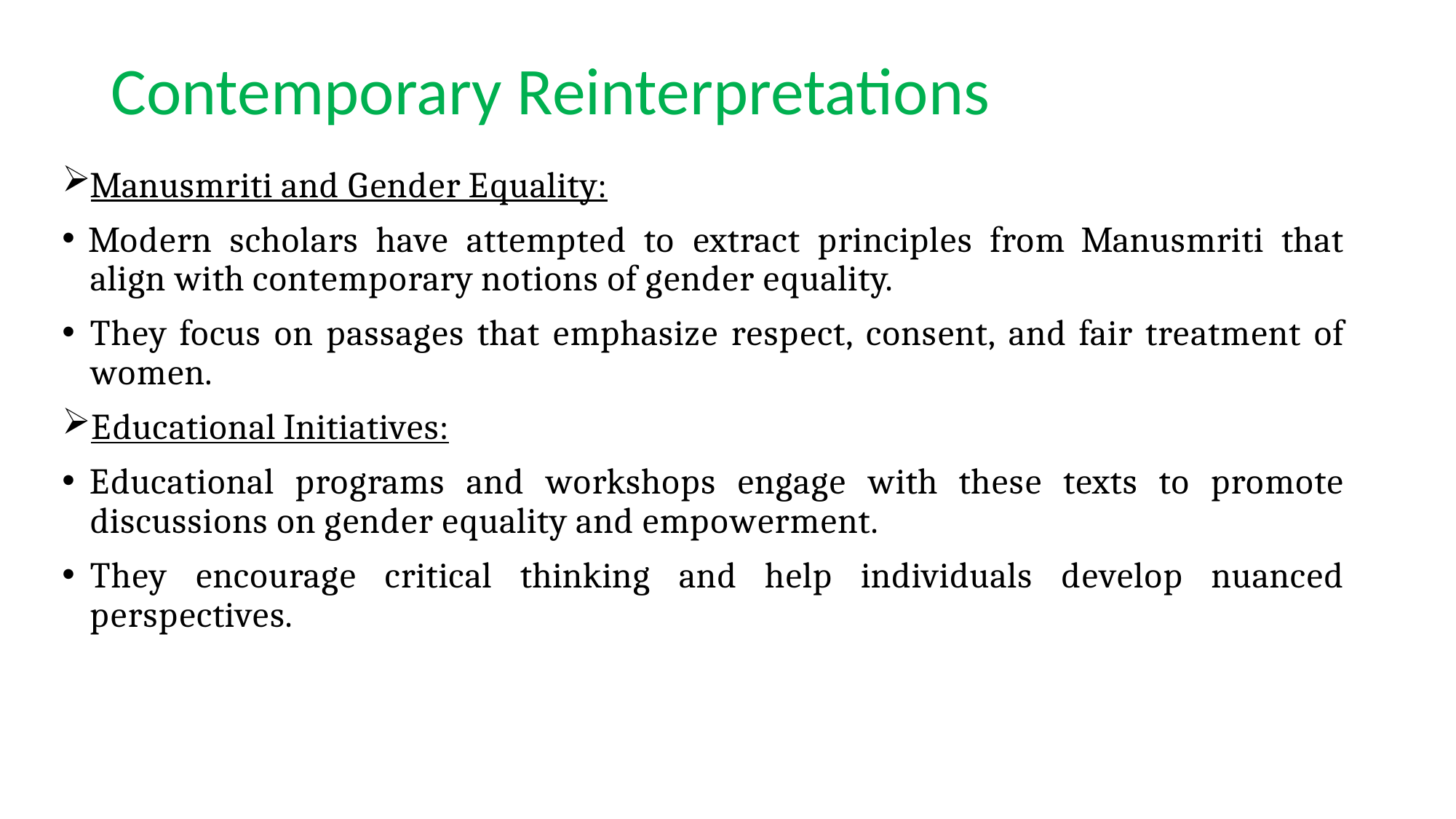

# Contemporary Reinterpretations
Manusmriti and Gender Equality:
Modern scholars have attempted to extract principles from Manusmriti that align with contemporary notions of gender equality.
They focus on passages that emphasize respect, consent, and fair treatment of women.
Educational Initiatives:
Educational programs and workshops engage with these texts to promote discussions on gender equality and empowerment.
They encourage critical thinking and help individuals develop nuanced perspectives.